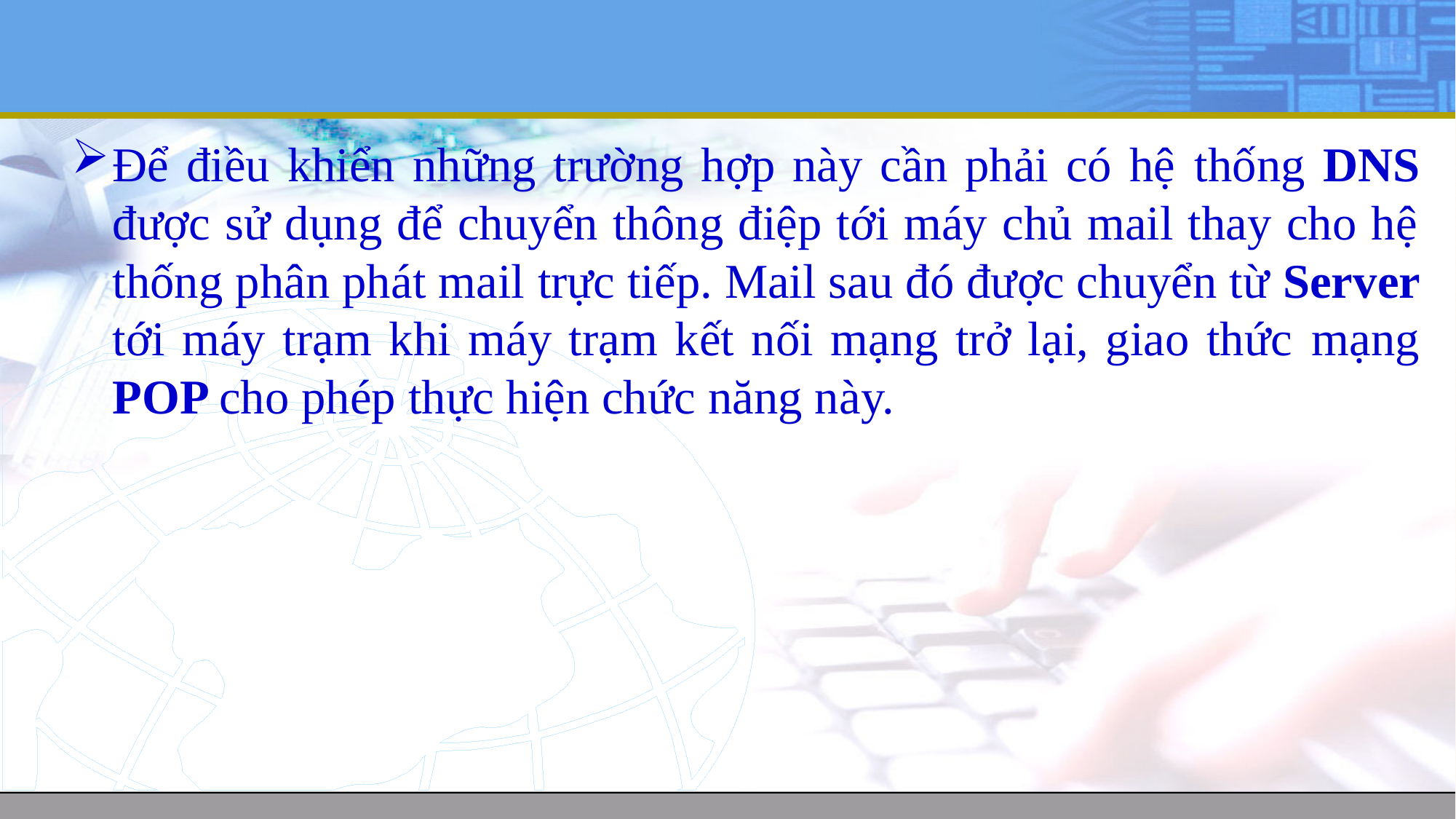

#
Để điều khiển những trường hợp này cần phải có hệ thống DNS được sử dụng để chuyển thông điệp tới máy chủ mail thay cho hệ thống phân phát mail trực tiếp. Mail sau đó được chuyển từ Server tới máy trạm khi máy trạm kết nối mạng trở lại, giao thức mạng POP cho phép thực hiện chức năng này.